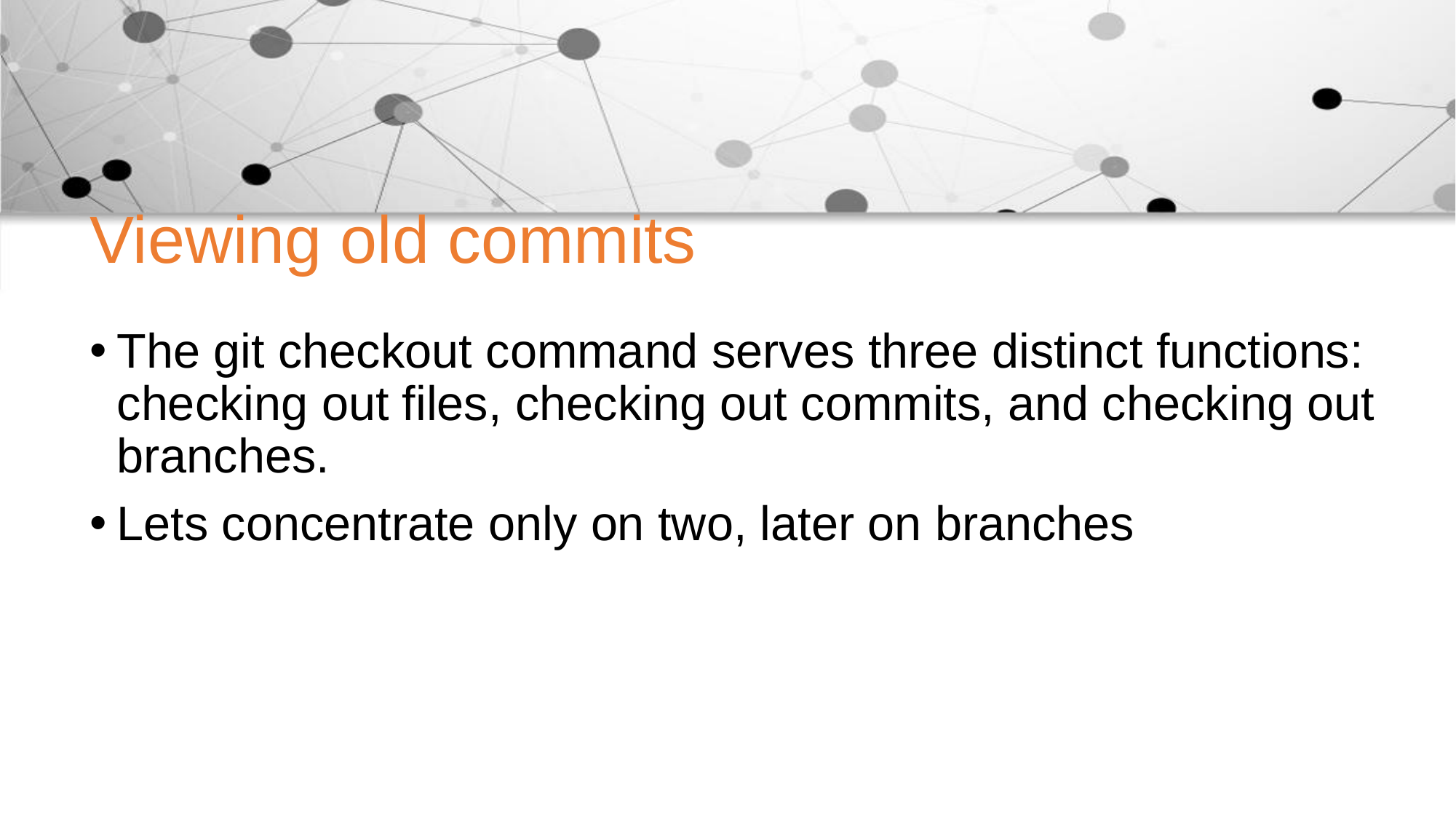

# Viewing old commits
The git checkout command serves three distinct functions: checking out files, checking out commits, and checking out branches.
Lets concentrate only on two, later on branches